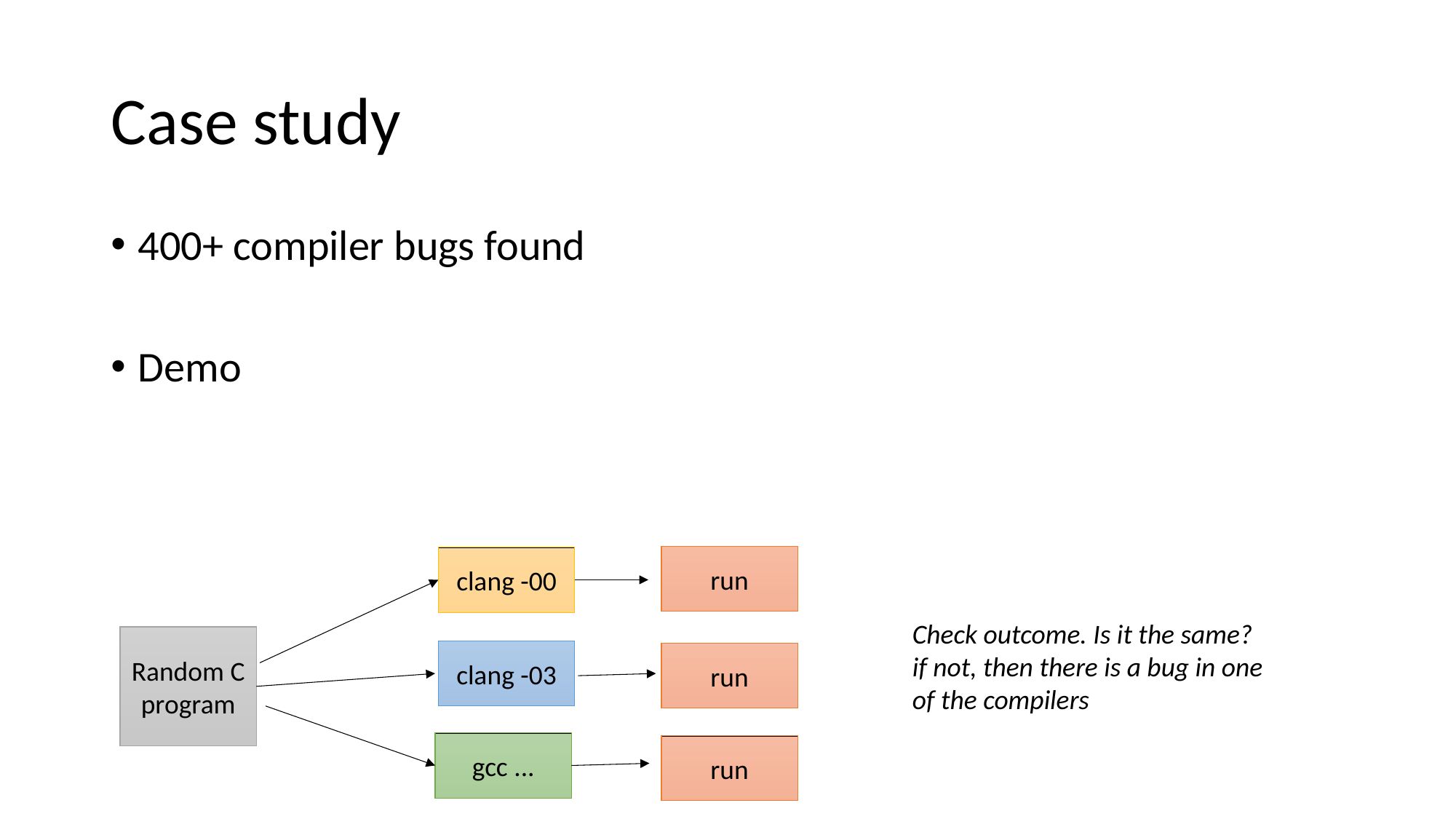

# Case study
400+ compiler bugs found

Demo
run
clang -00
Check outcome. Is it the same?
if not, then there is a bug in one
of the compilers
Random C program
clang -03
run
gcc ...
run